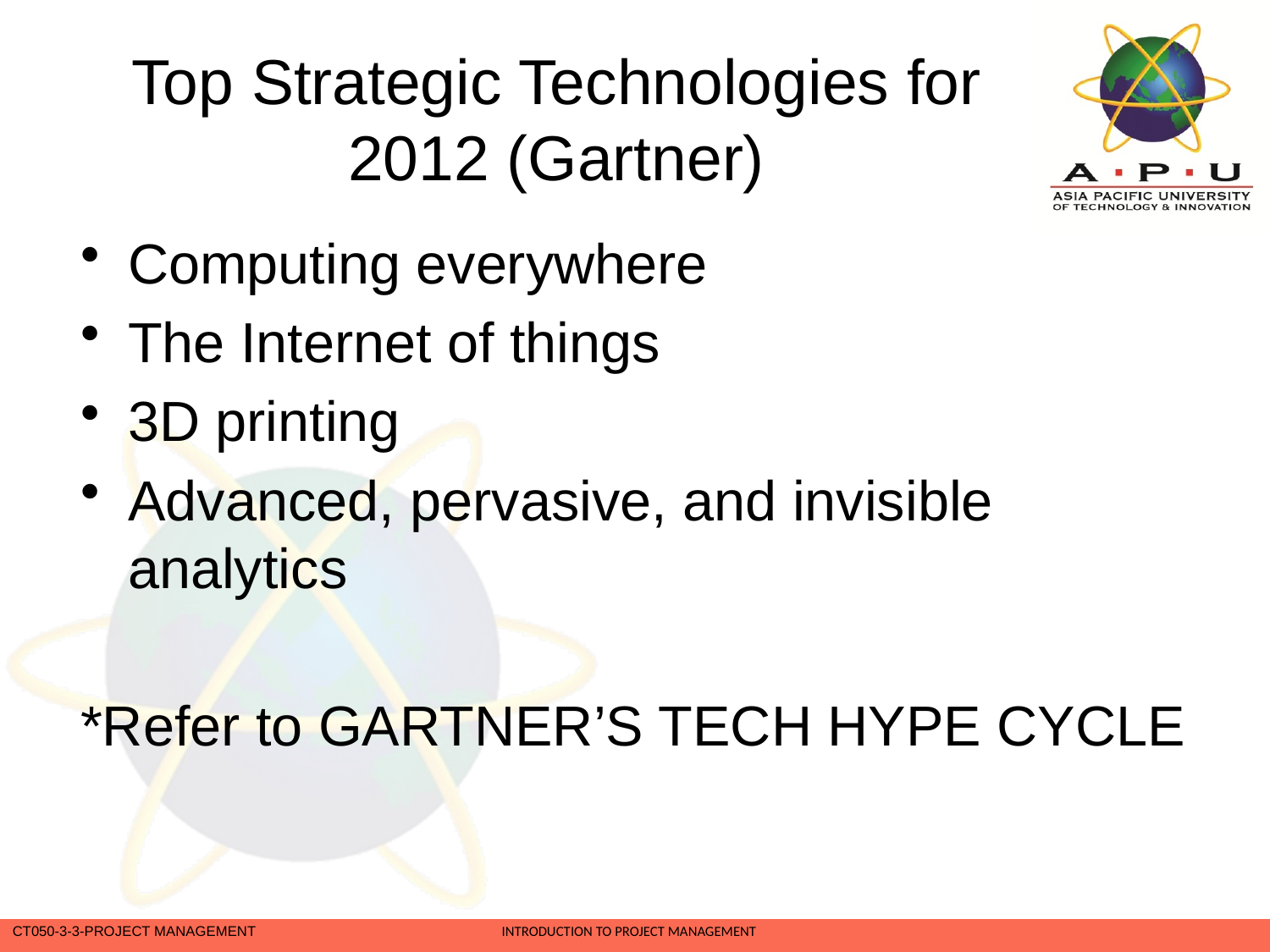

# Top Strategic Technologies for 2012 (Gartner)
Computing everywhere
The Internet of things
3D printing
Advanced, pervasive, and invisible analytics

*Refer to GARTNER’S TECH HYPE CYCLE